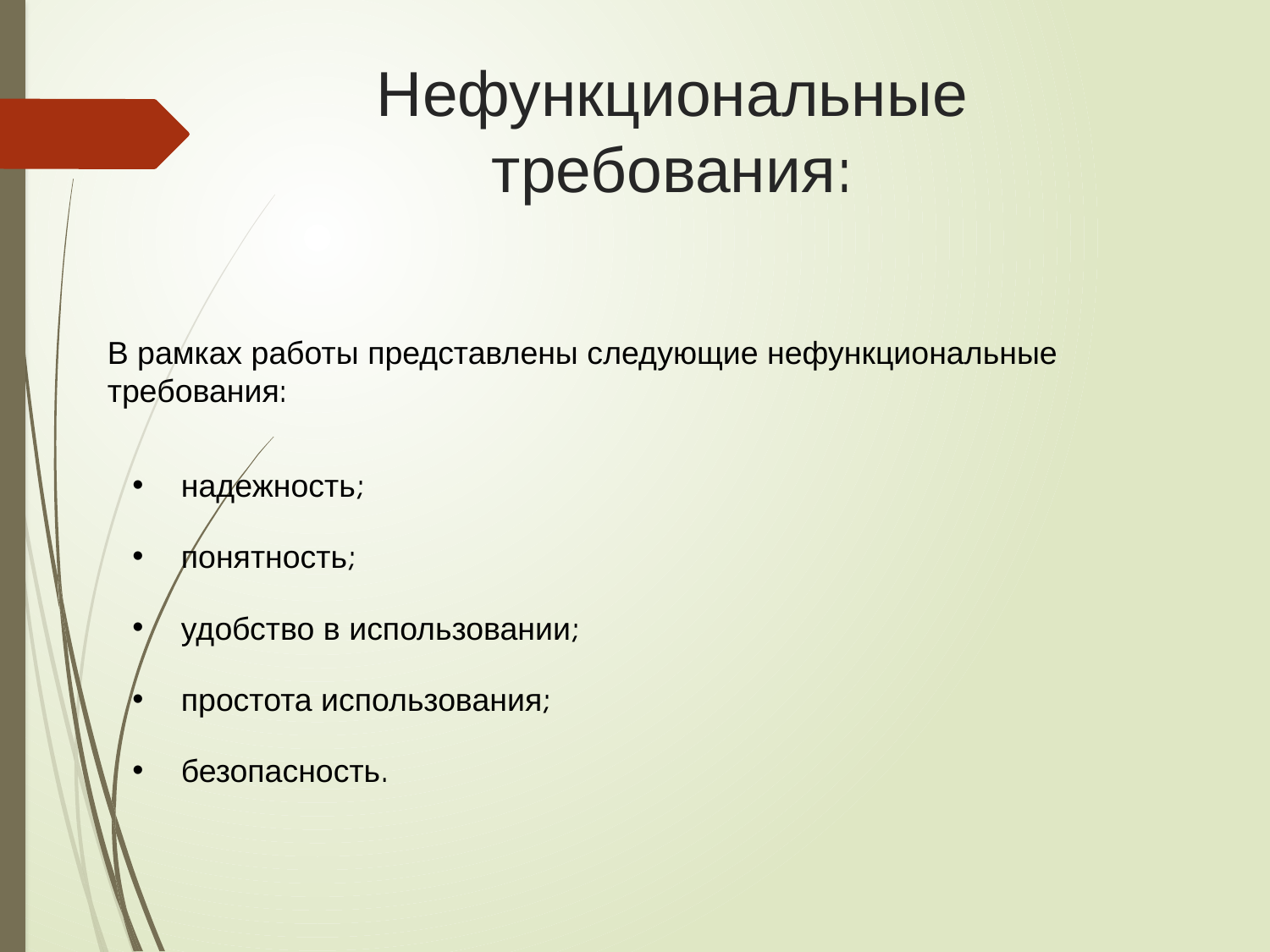

# Нефункциональные требования:
В рамках работы представлены следующие нефункциональные требования:

 надежность;
 понятность;
 удобство в использовании;
 простота использования;
 безопасность.